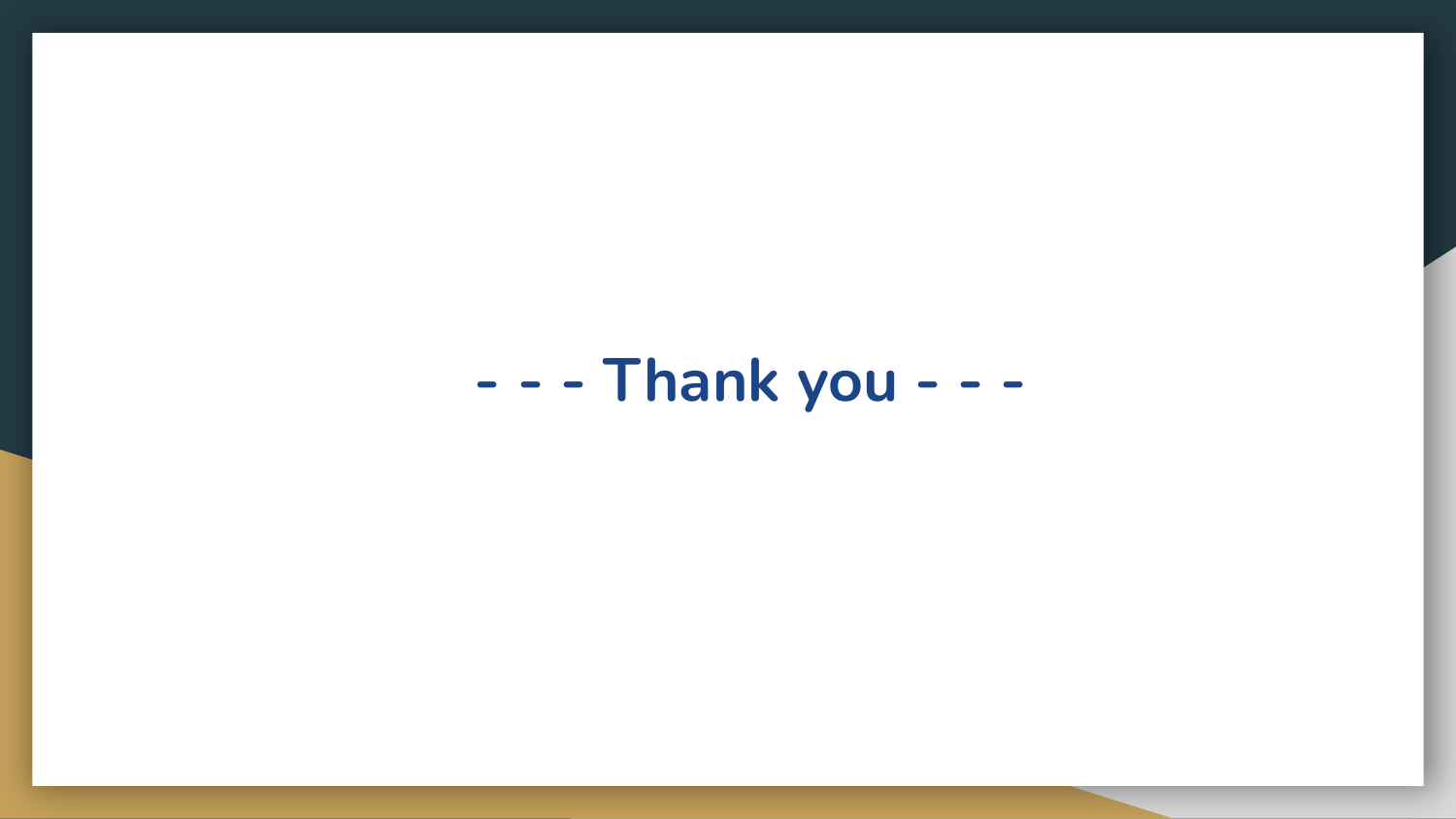

# - - - Thank you - - -